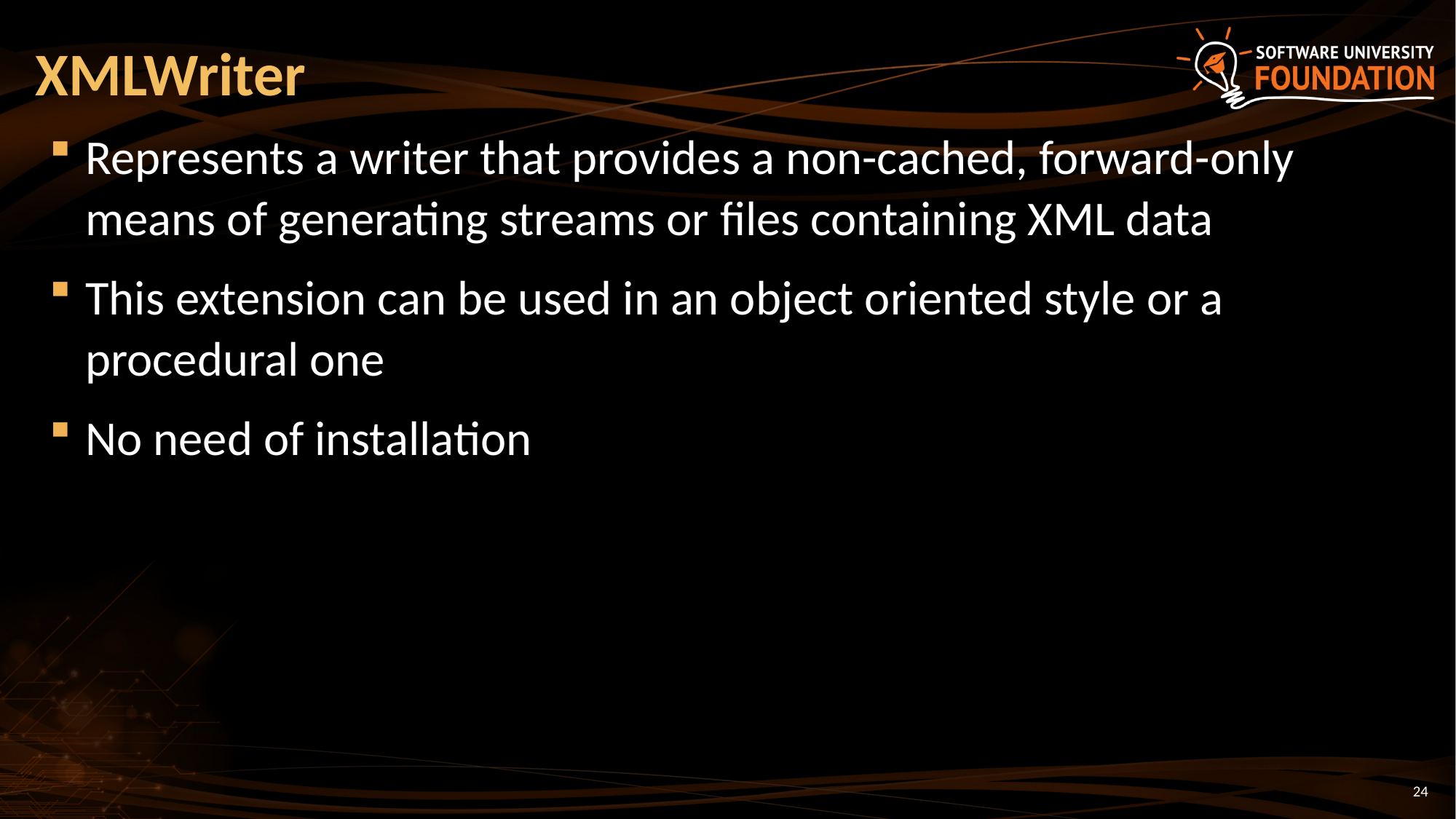

# XMLWriter
Represents a writer that provides a non-cached, forward-only means of generating streams or files containing XML data
This extension can be used in an object oriented style or a procedural one
No need of installation
24